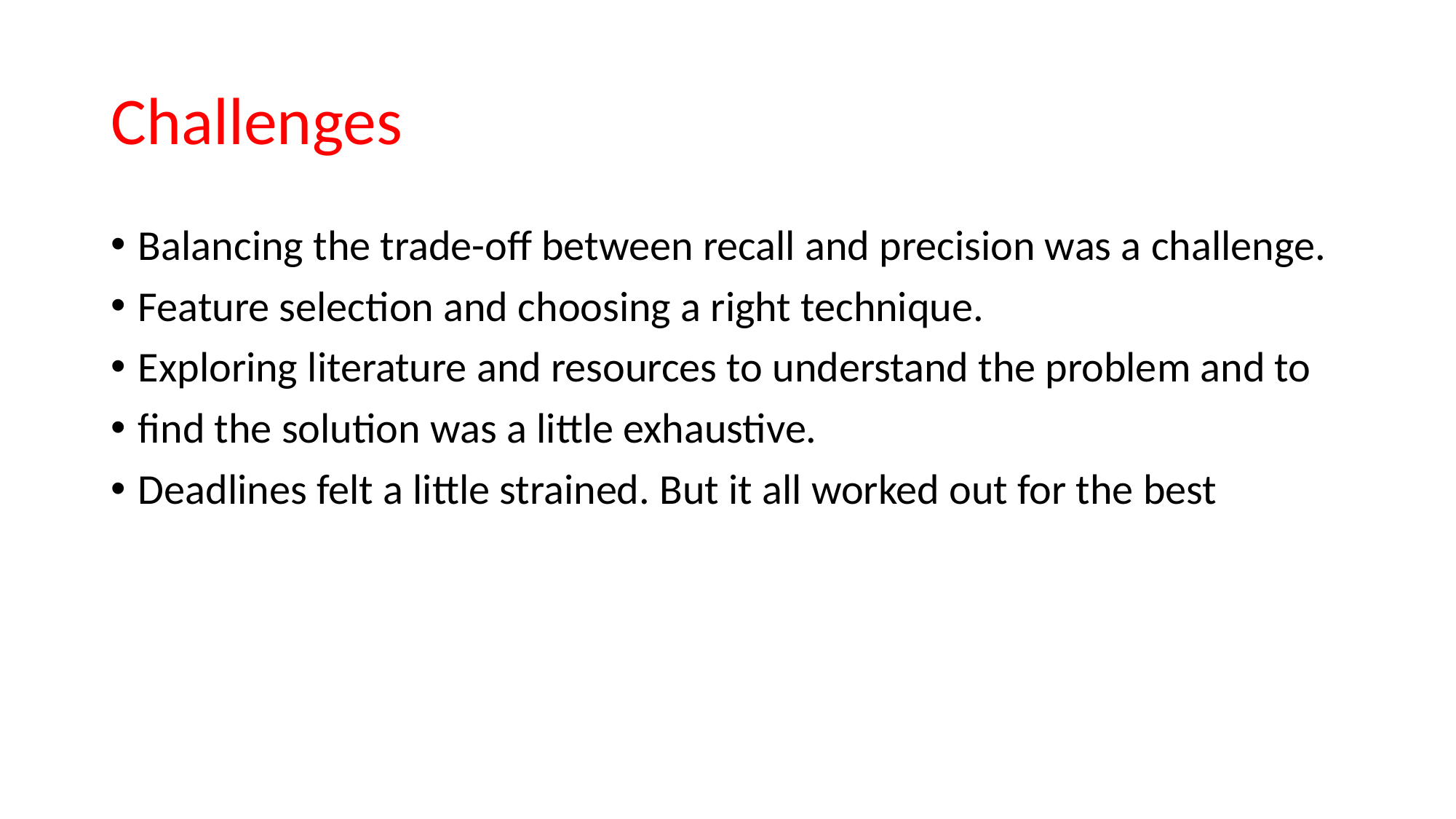

# Challenges
Balancing the trade-off between recall and precision was a challenge.
Feature selection and choosing a right technique.
Exploring literature and resources to understand the problem and to
find the solution was a little exhaustive.
Deadlines felt a little strained. But it all worked out for the best